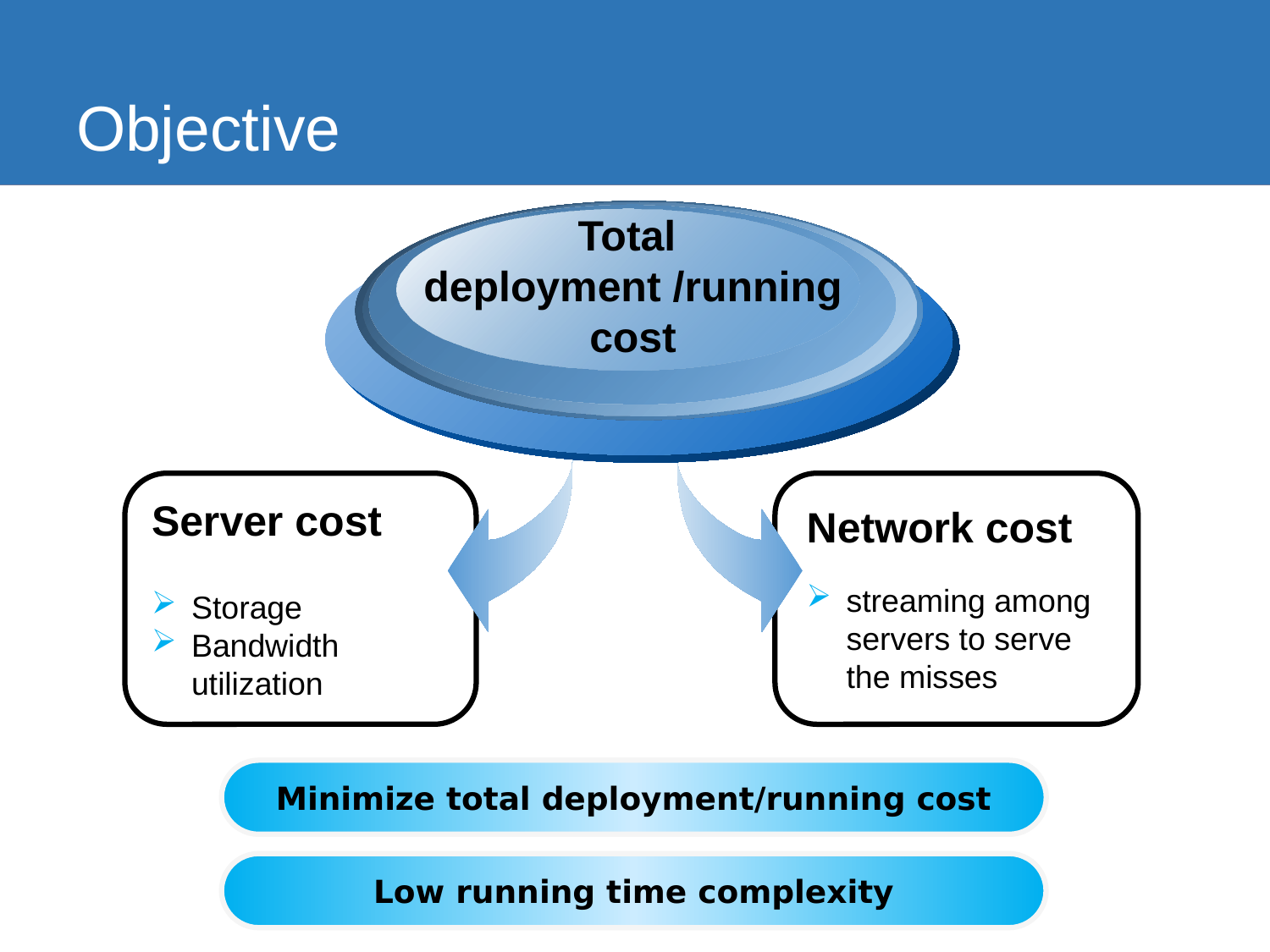

8
# Objective

Total
deployment /running
cost

Server cost

Storage
Bandwidth utilization
Network cost

streaming among servers to serve the misses
Minimize total deployment/running cost
Low running time complexity